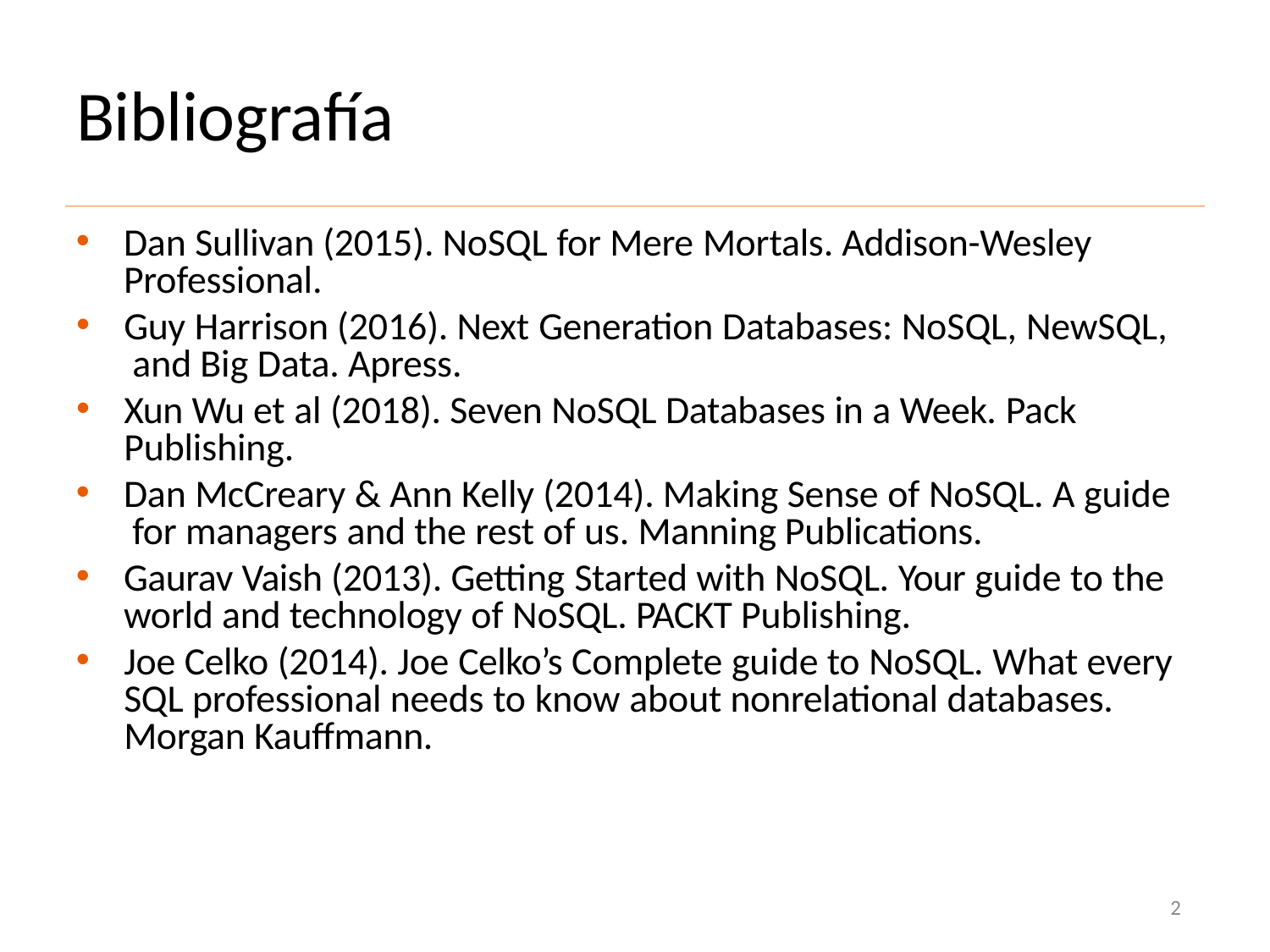

# Bibliografía

Dan Sullivan (2015). NoSQL for Mere Mortals. Addison-Wesley  Professional.
Guy Harrison (2016). Next Generation Databases: NoSQL, NewSQL,  and Big Data. Apress.
Xun Wu et al (2018). Seven NoSQL Databases in a Week. Pack  Publishing.
Dan McCreary & Ann Kelly (2014). Making Sense of NoSQL. A guide  for managers and the rest of us. Manning Publications.
Gaurav Vaish (2013). Getting Started with NoSQL. Your guide to the  world and technology of NoSQL. PACKT Publishing.
Joe Celko (2014). Joe Celko’s Complete guide to NoSQL. What every  SQL professional needs to know about nonrelational databases.  Morgan Kauffmann.
2